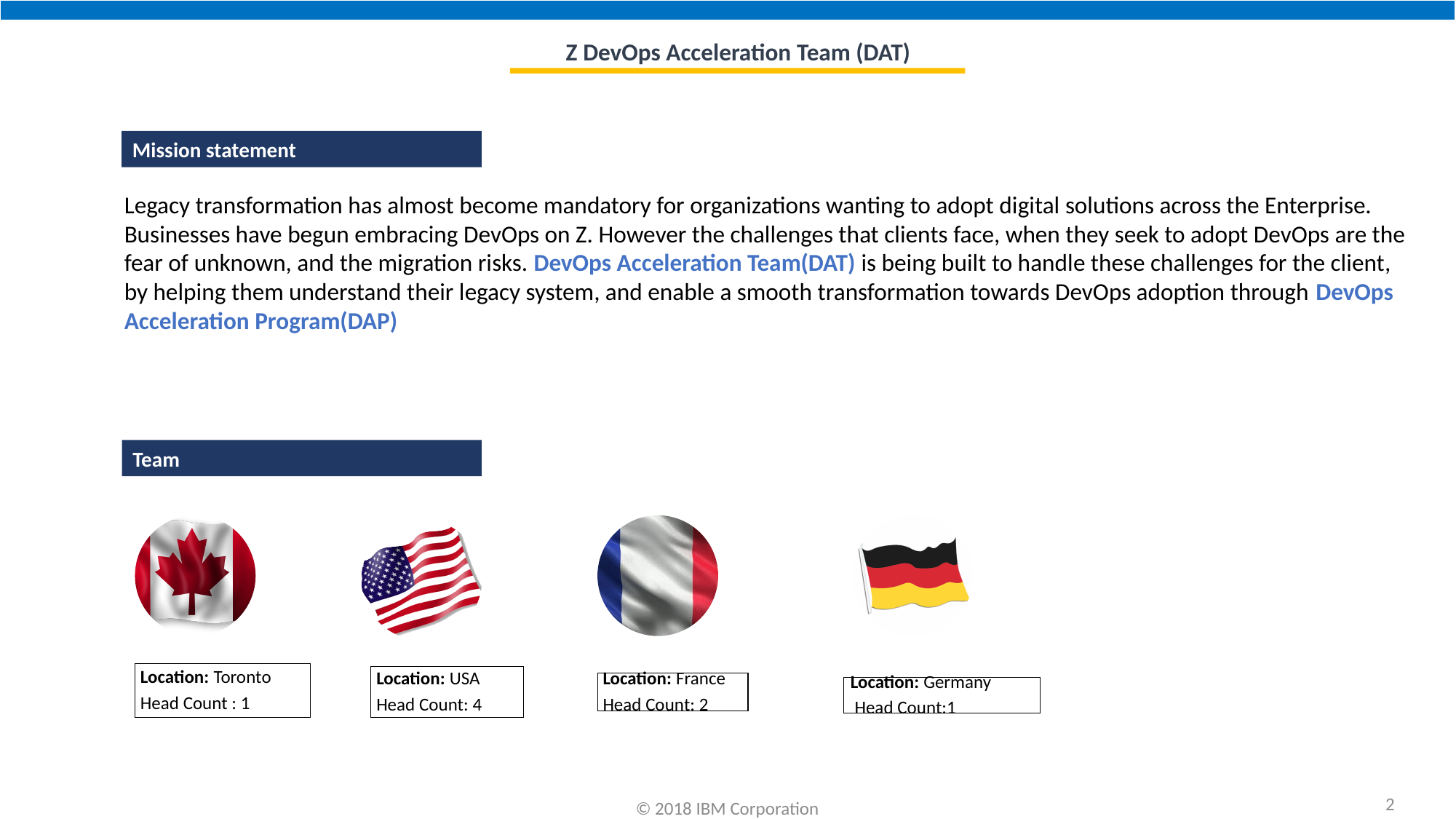

Z DevOps Acceleration Team (DAT)

Mission statement
Sales
Legacy transformation has almost become mandatory for organizations wanting to adopt digital solutions across the Enterprise. Businesses have begun embracing DevOps on Z. However the challenges that clients face, when they seek to adopt DevOps are the fear of unknown, and the migration risks. DevOps Acceleration Team(DAT) is being built to handle these challenges for the client, by helping them understand their legacy system, and enable a smooth transformation towards DevOps adoption through DevOps Acceleration Program(DAP)

Sales
Sales
Team

Sales
Client
Success

Location: Toronto
Head Count : 1

Location: USA
Head Count: 4

Location: France
Head Count: 2

Location: Germany
 Head Count:1
Sales
2
© 2018 IBM Corporation